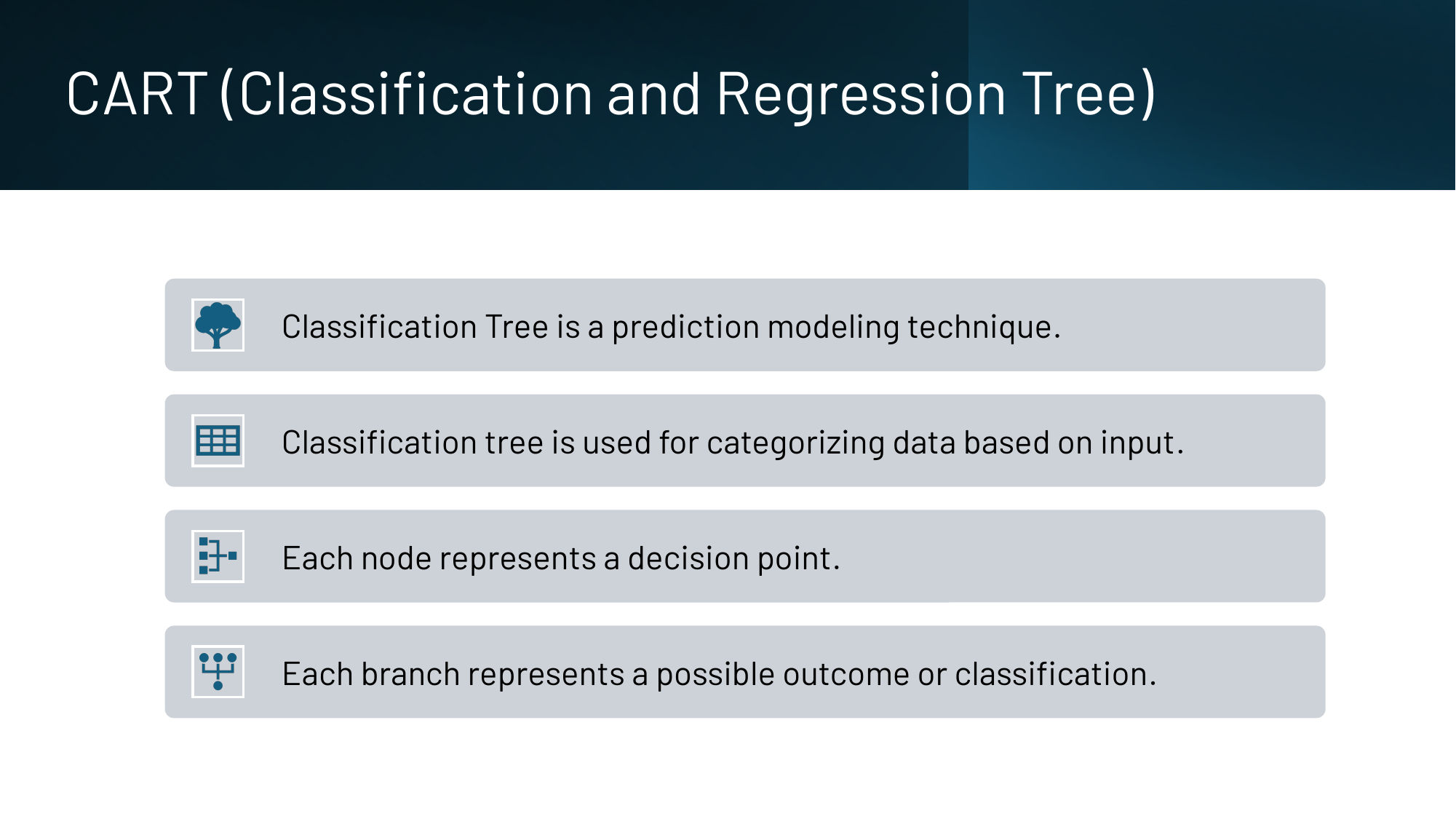

# CART (Classification and Regression Tree)
Classification Tree is a prediction modeling technique.
Classification tree is used for categorizing data based on input.
Each node represents a decision point.
Each branch represents a possible outcome or classification.